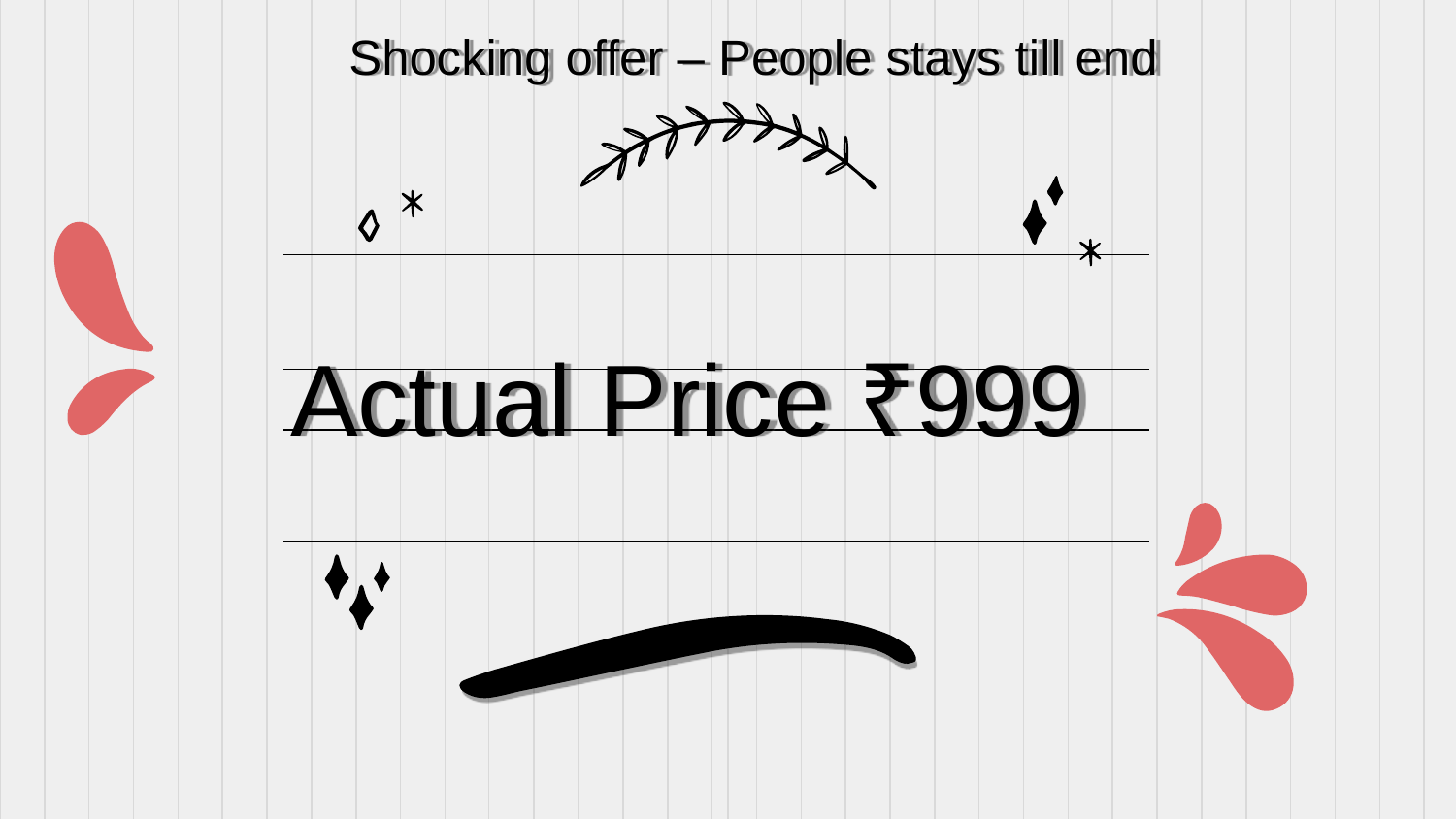

Shocking offer – People stays till end

# Actual Price ₹999